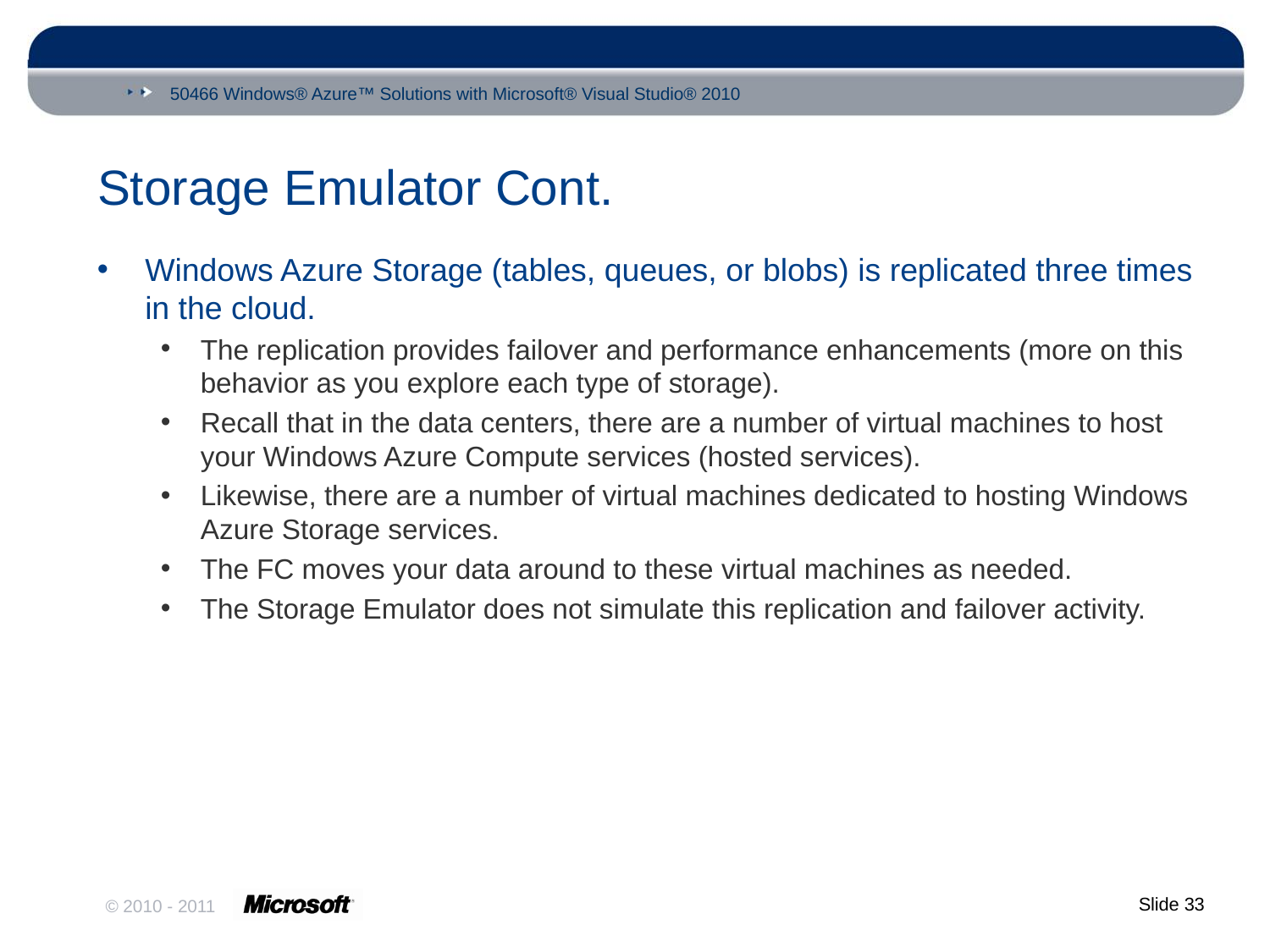

# Storage Emulator Cont.
Windows Azure Storage (tables, queues, or blobs) is replicated three times in the cloud.
The replication provides failover and performance enhancements (more on this behavior as you explore each type of storage).
Recall that in the data centers, there are a number of virtual machines to host your Windows Azure Compute services (hosted services).
Likewise, there are a number of virtual machines dedicated to hosting Windows Azure Storage services.
The FC moves your data around to these virtual machines as needed.
The Storage Emulator does not simulate this replication and failover activity.